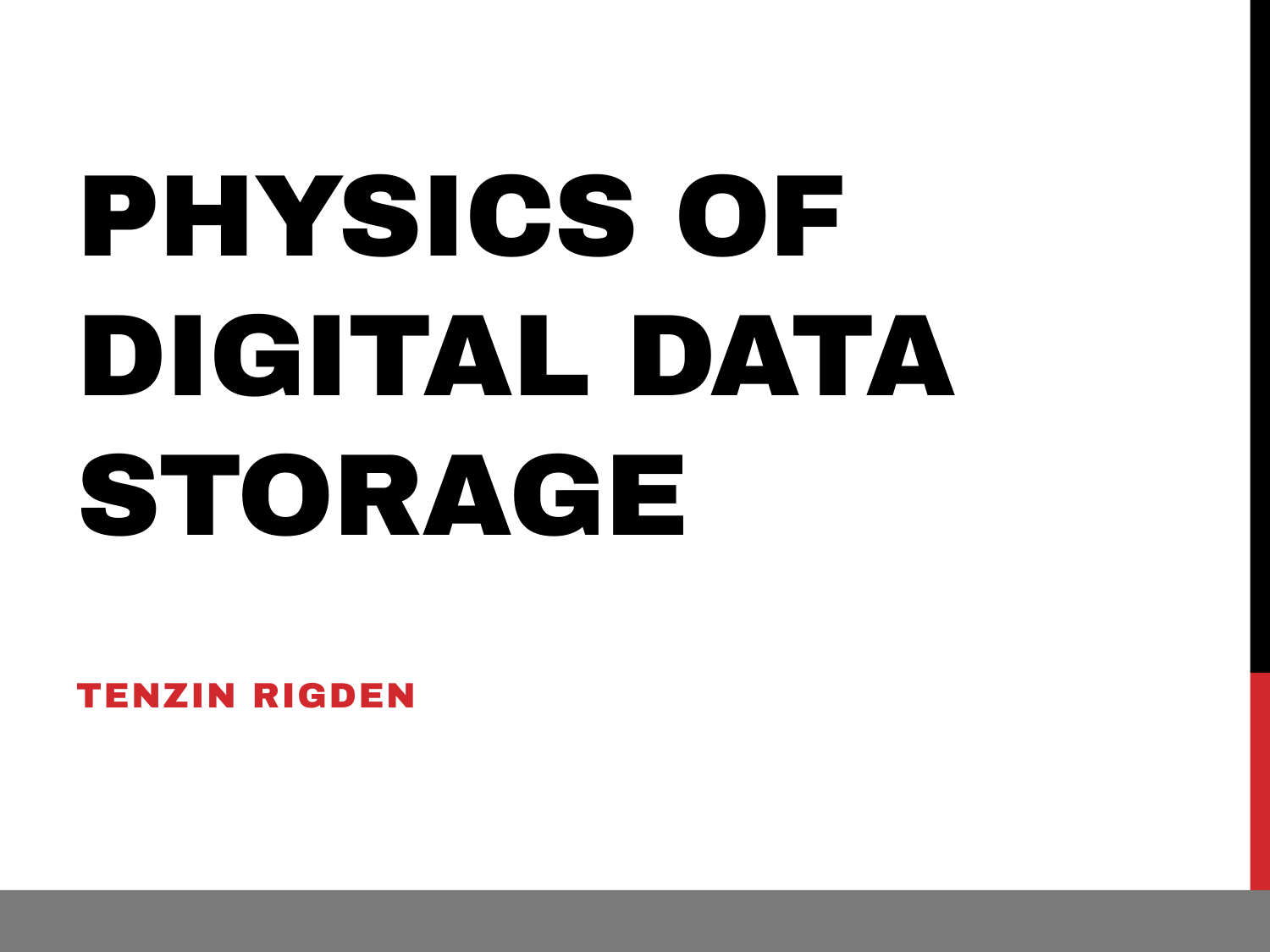

# Physics of Digital Data Storage
Tenzin Rigden